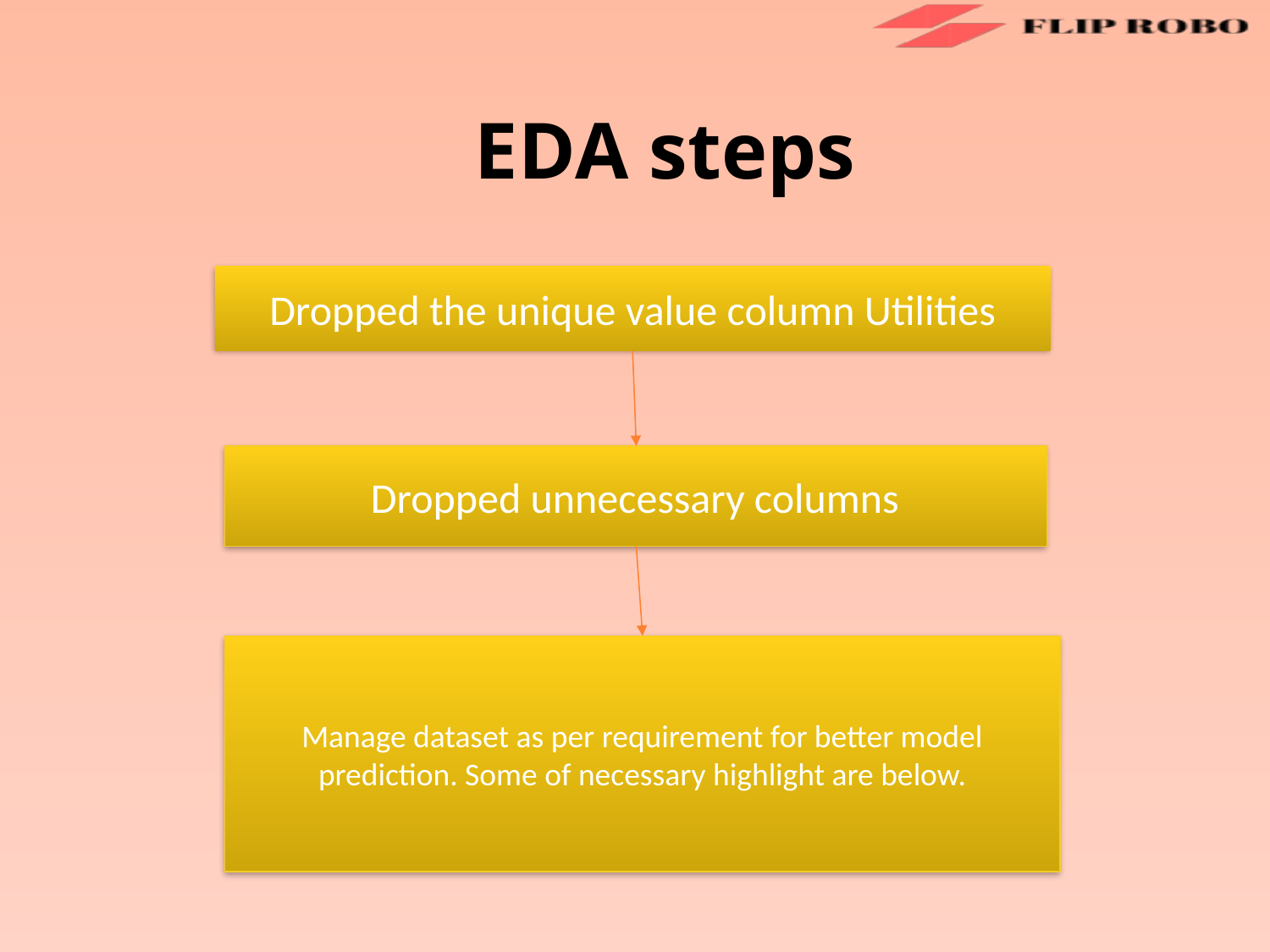

EDA steps
Dropped the unique value column Utilities
              Dropped unnecessary columns
Manage dataset as per requirement for better model prediction. Some of necessary highlight are below.